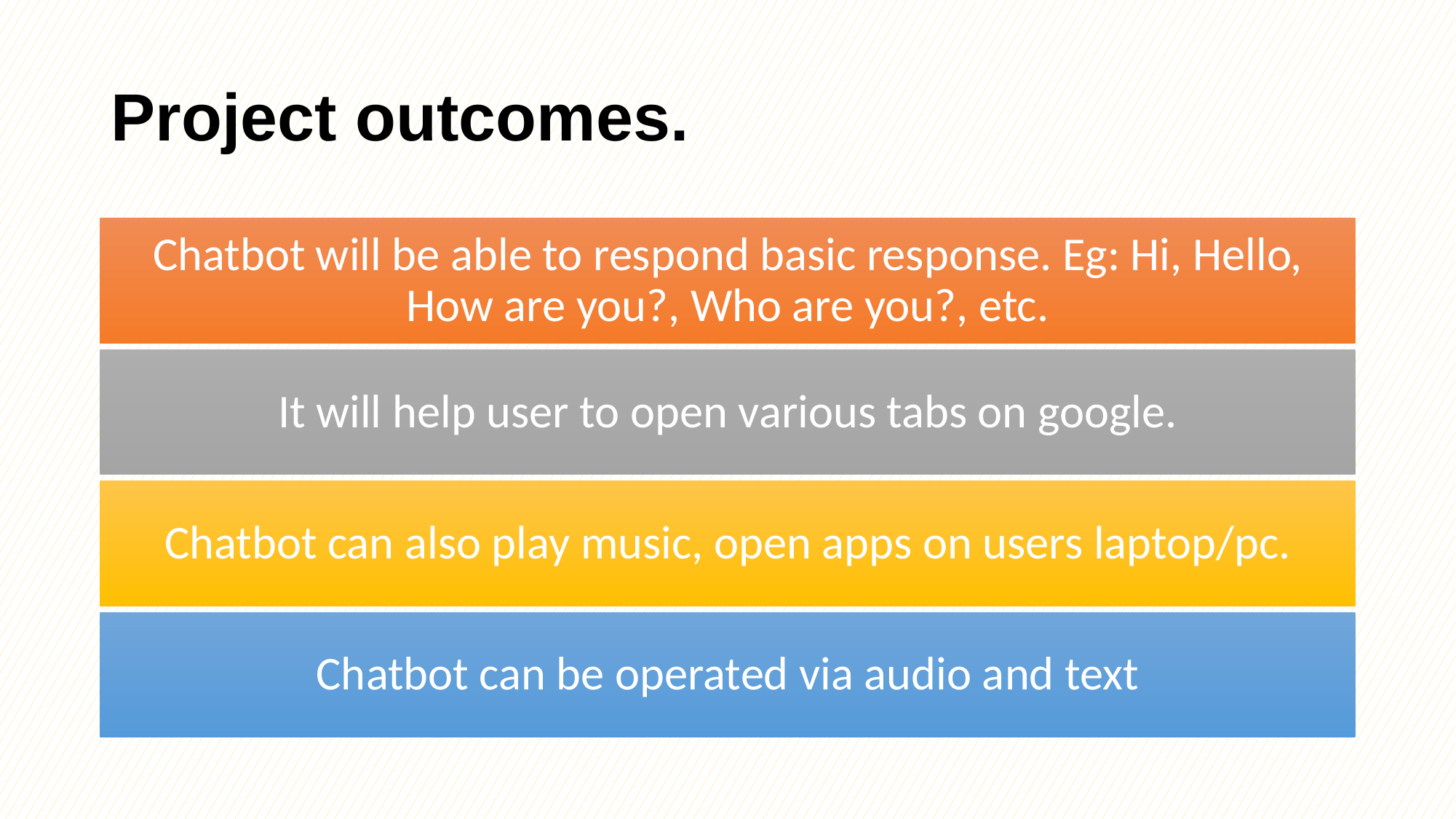

# Project outcomes.
Chatbot will be able to respond basic response. Eg: Hi, Hello, How are you?, Who are you?, etc.
It will help user to open various tabs on google.
Chatbot can also play music, open apps on users laptop/pc.
Chatbot can be operated via audio and text